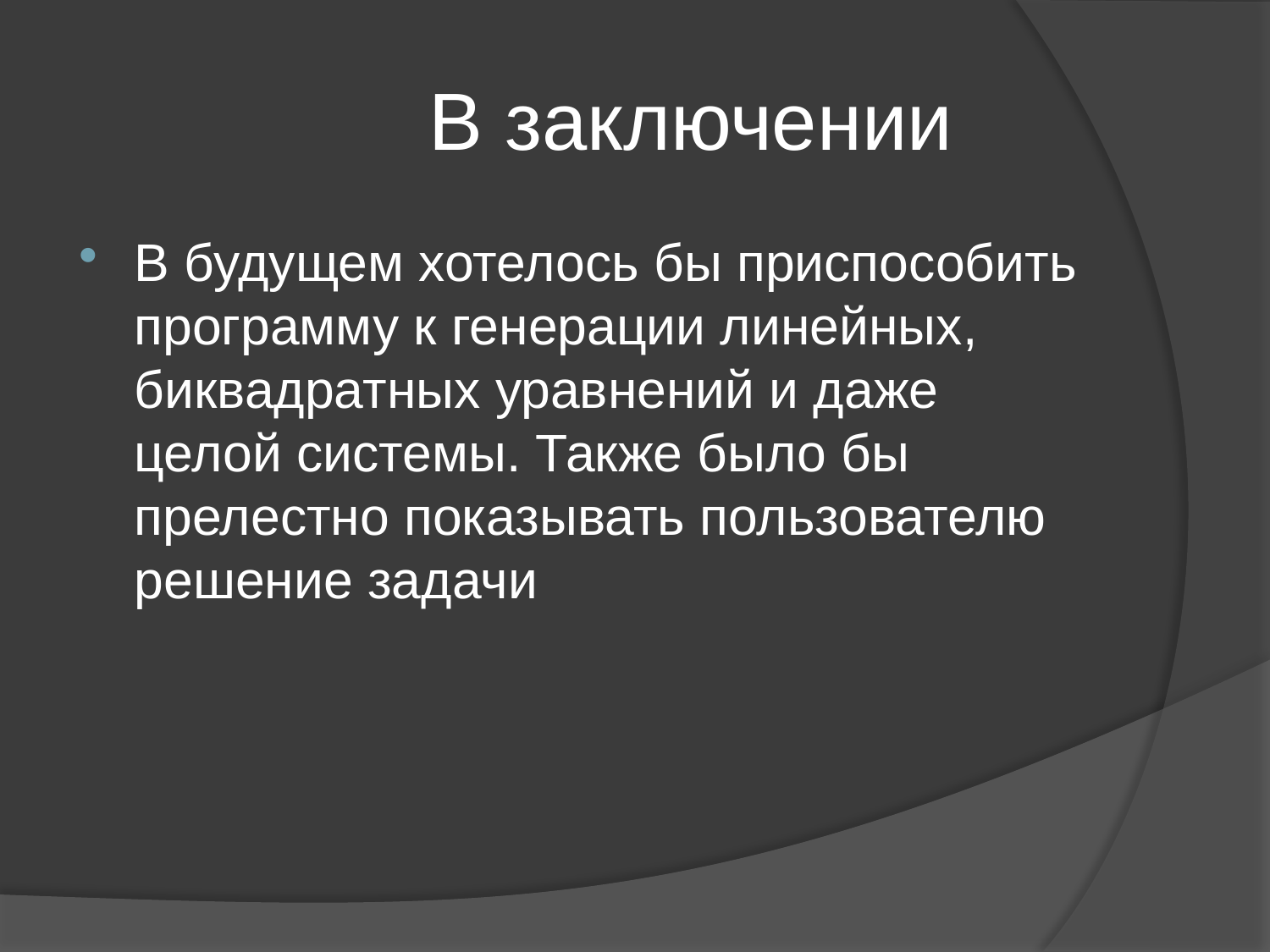

# В заключении
В будущем хотелось бы приспособить программу к генерации линейных, биквадратных уравнений и даже целой системы. Также было бы прелестно показывать пользователю решение задачи